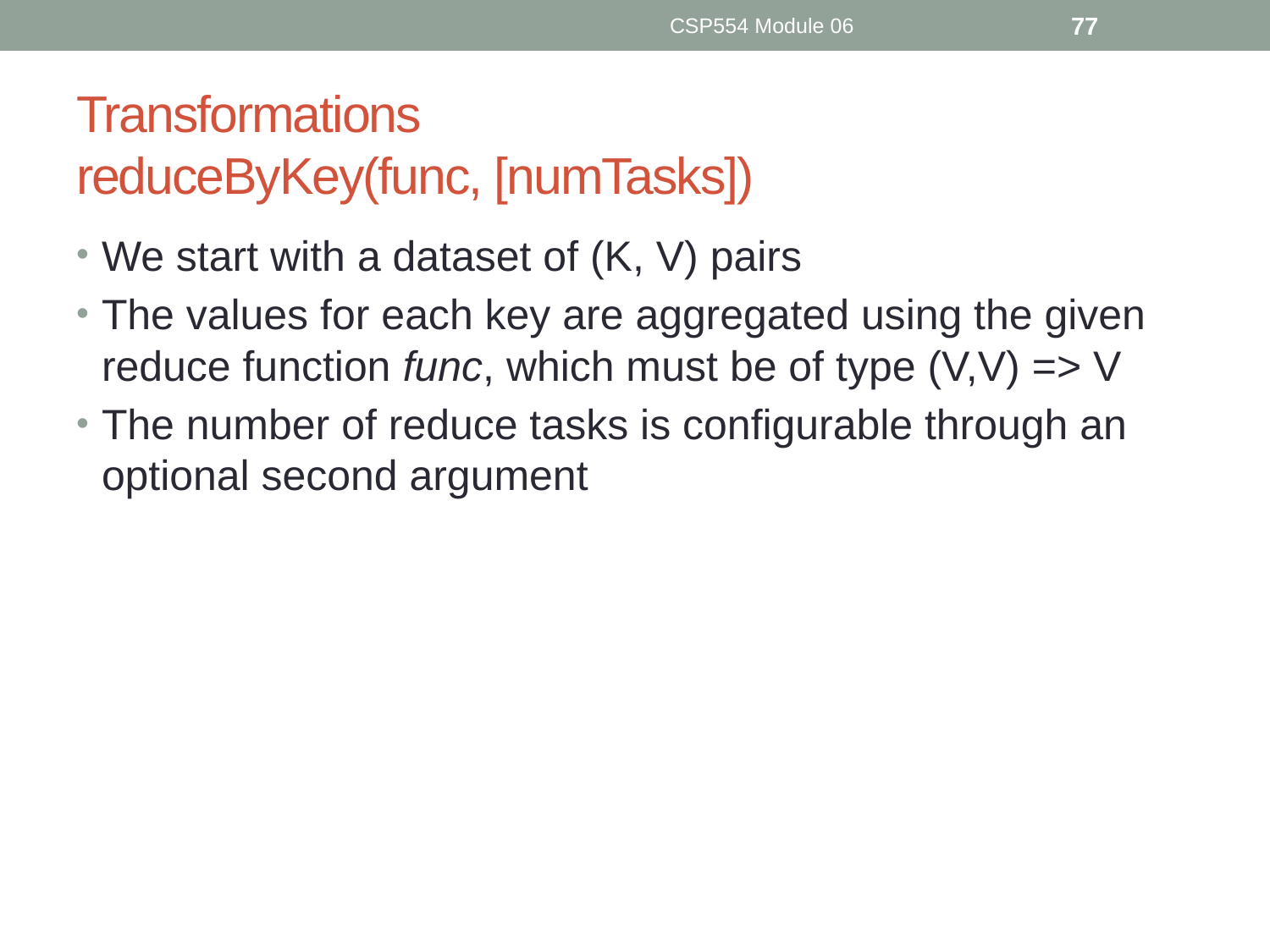

CSP554 Module 06
77
# Transformations reduceByKey(func, [numTasks])
We start with a dataset of (K, V) pairs
The values for each key are aggregated using the given reduce function func, which must be of type (V,V) => V
The number of reduce tasks is configurable through an optional second argument